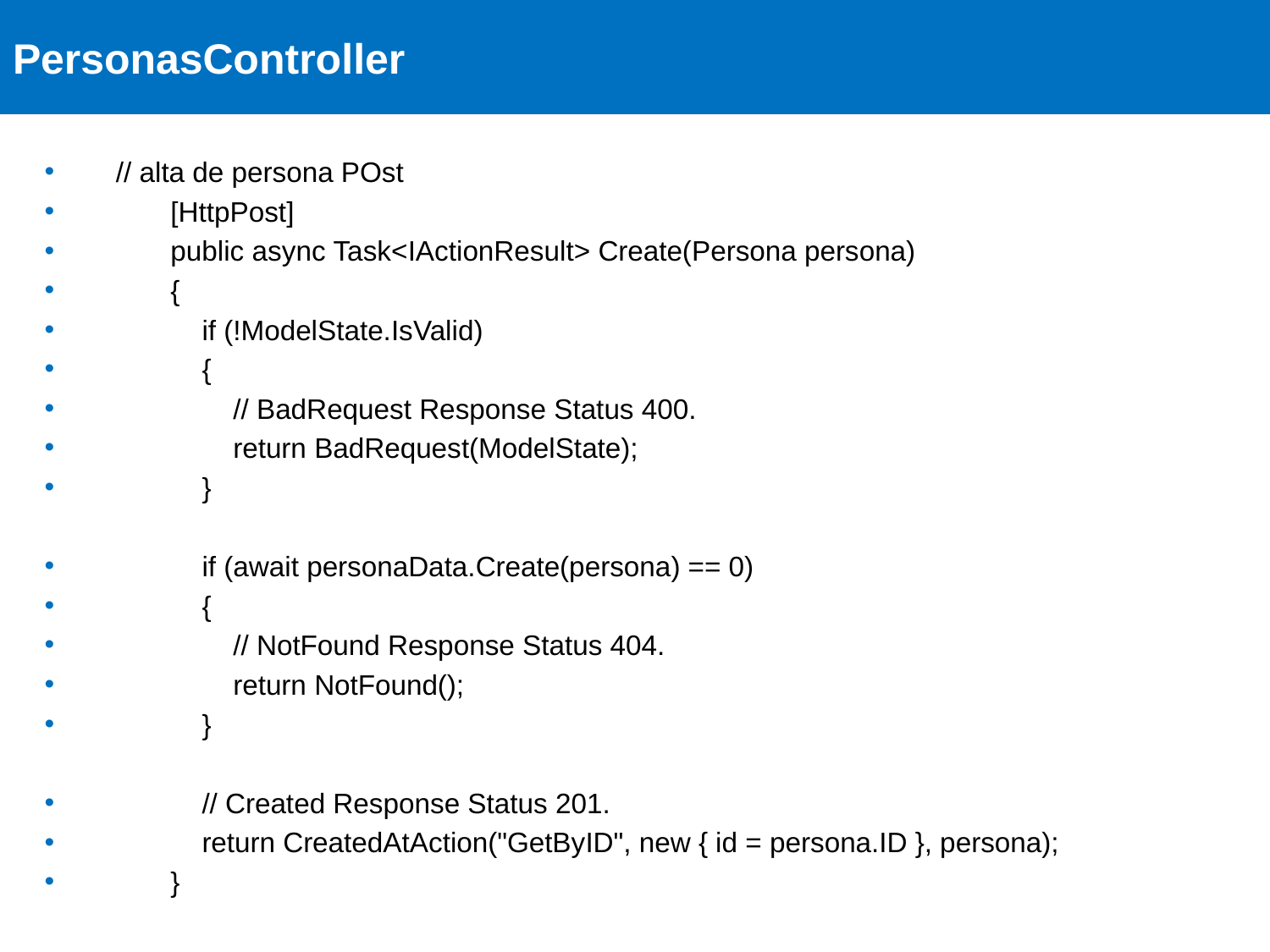

# PersonasController
 // alta de persona POst
        [HttpPost]
        public async Task<IActionResult> Create(Persona persona)
        {
            if (!ModelState.IsValid)
            {
                // BadRequest Response Status 400.
                return BadRequest(ModelState);
            }

            if (await personaData.Create(persona) == 0)
            {
                // NotFound Response Status 404.
                return NotFound();
            }

            // Created Response Status 201.
            return CreatedAtAction("GetByID", new { id = persona.ID }, persona);
        }